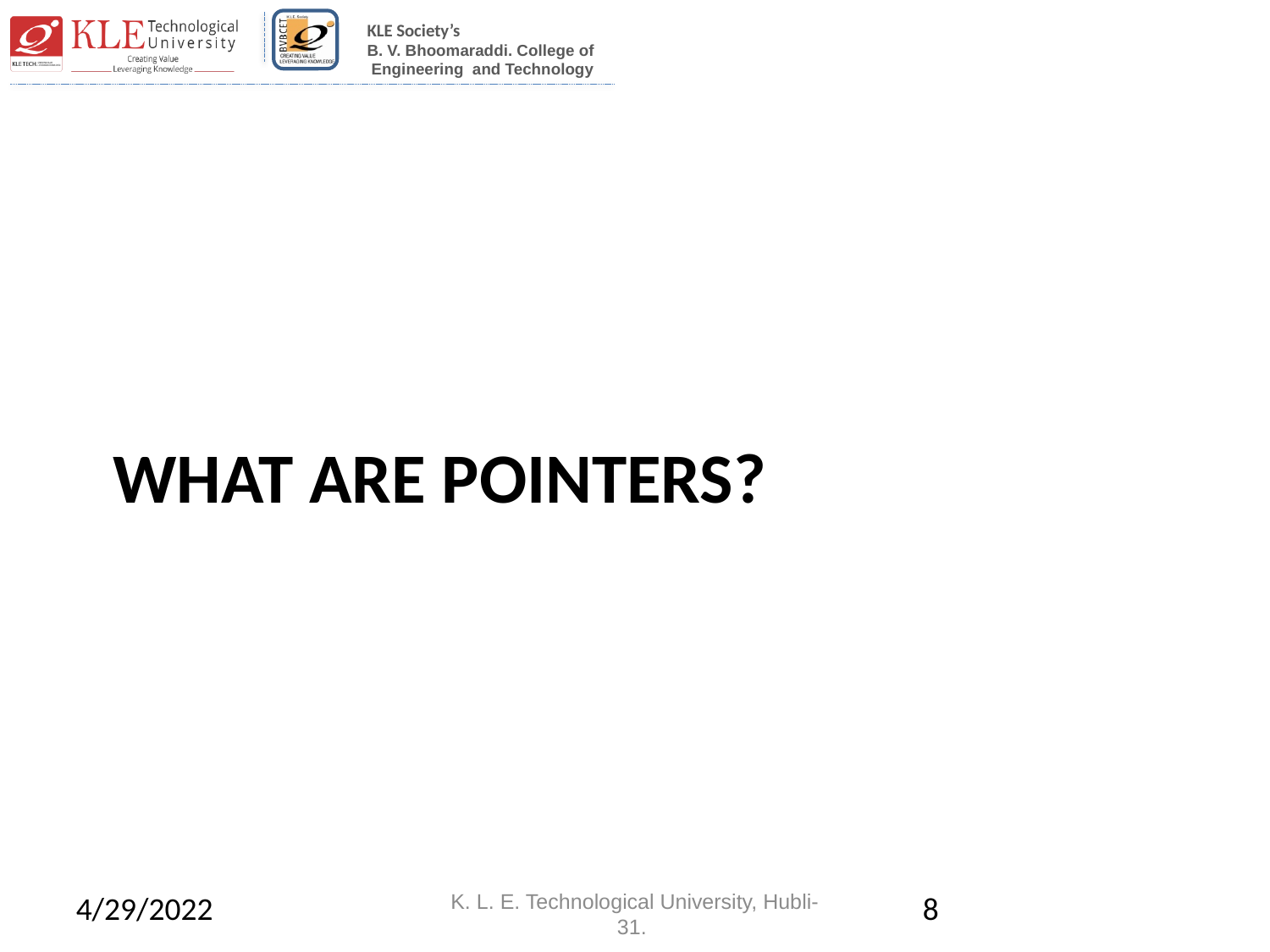

# What are pointers?
4/29/2022
K. L. E. Technological University, Hubli-31.

8